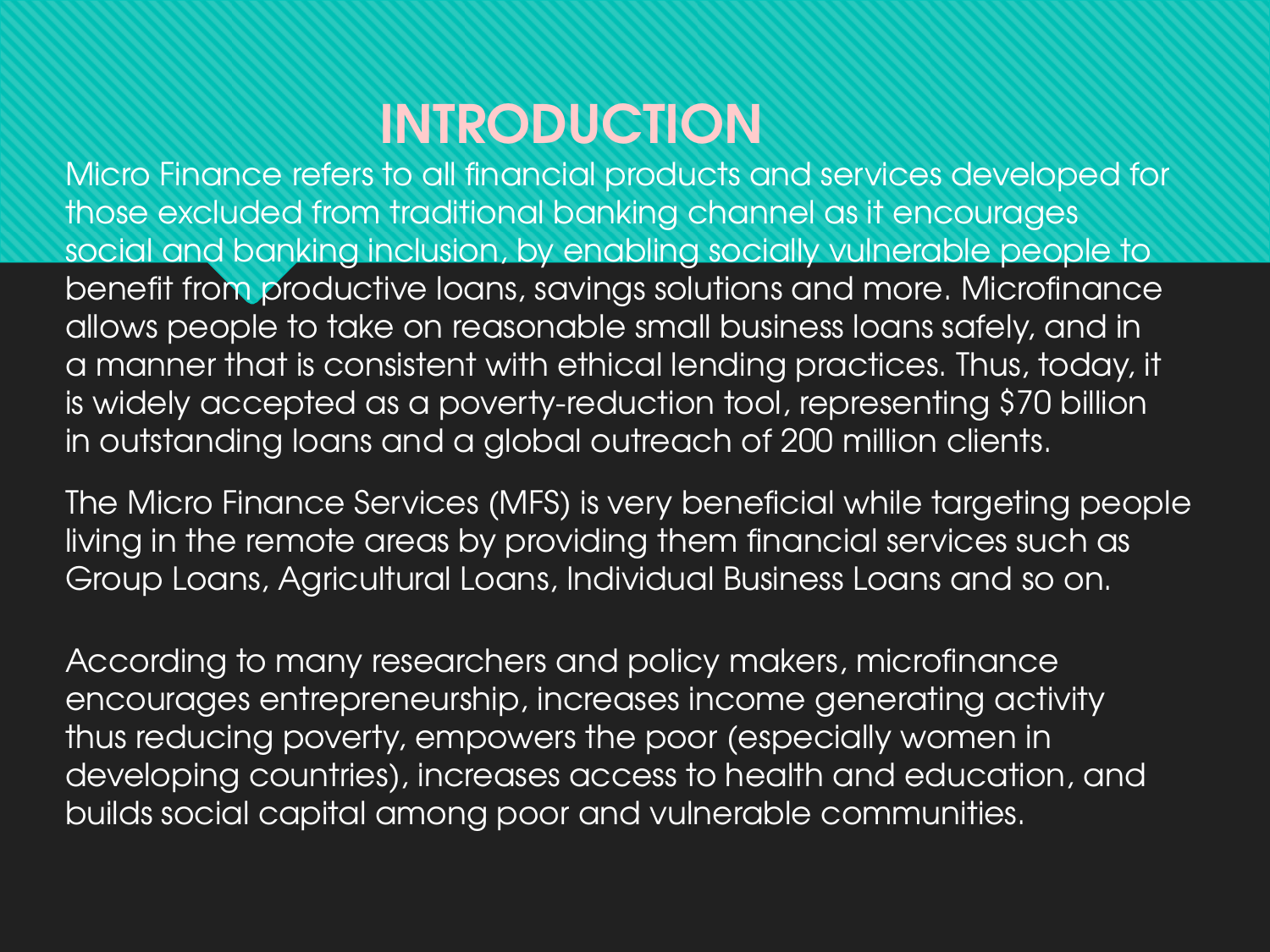

INTRODUCTION
Micro Finance refers to all financial products and services developed for those excluded from traditional banking channel as it encourages social and banking inclusion, by enabling socially vulnerable people to benefit from productive loans, savings solutions and more. Microfinance allows people to take on reasonable small business loans safely, and in a manner that is consistent with ethical lending practices. Thus, today, it is widely accepted as a poverty-reduction tool, representing $70 billion in outstanding loans and a global outreach of 200 million clients.
The Micro Finance Services (MFS) is very beneficial while targeting people living in the remote areas by providing them financial services such as Group Loans, Agricultural Loans, Individual Business Loans and so on.
According to many researchers and policy makers, microfinance encourages entrepreneurship, increases income generating activity thus reducing poverty, empowers the poor (especially women in developing countries), increases access to health and education, and builds social capital among poor and vulnerable communities.